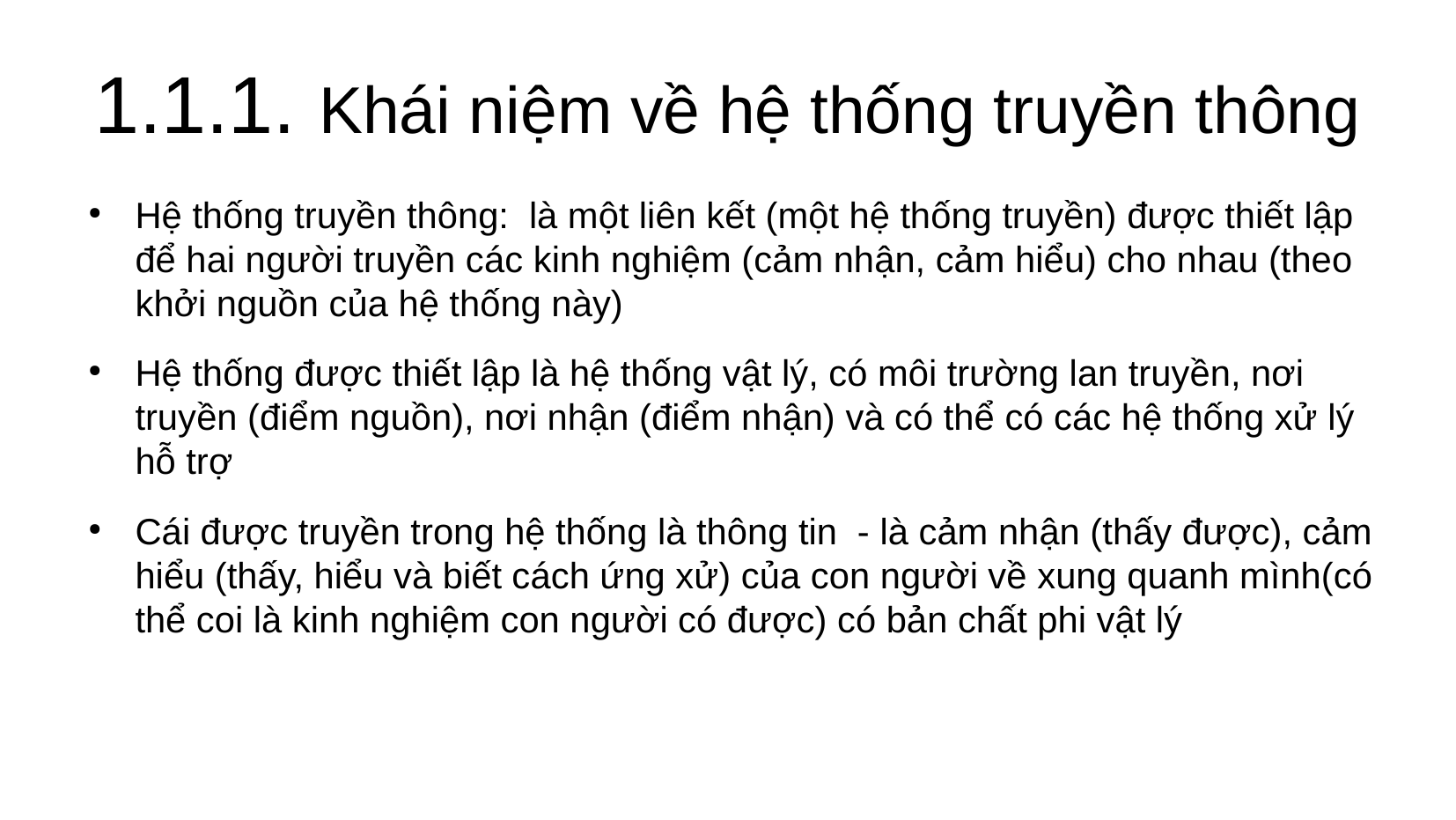

1.1.1. Khái niệm về hệ thống truyền thông
Hệ thống truyền thông:  là một liên kết (một hệ thống truyền) được thiết lập để hai người truyền các kinh nghiệm (cảm nhận, cảm hiểu) cho nhau (theo khởi nguồn của hệ thống này)
Hệ thống được thiết lập là hệ thống vật lý, có môi trường lan truyền, nơi truyền (điểm nguồn), nơi nhận (điểm nhận) và có thể có các hệ thống xử lý hỗ trợ
Cái được truyền trong hệ thống là thông tin  - là cảm nhận (thấy được), cảm hiểu (thấy, hiểu và biết cách ứng xử) của con người về xung quanh mình(có thể coi là kinh nghiệm con người có được) có bản chất phi vật lý